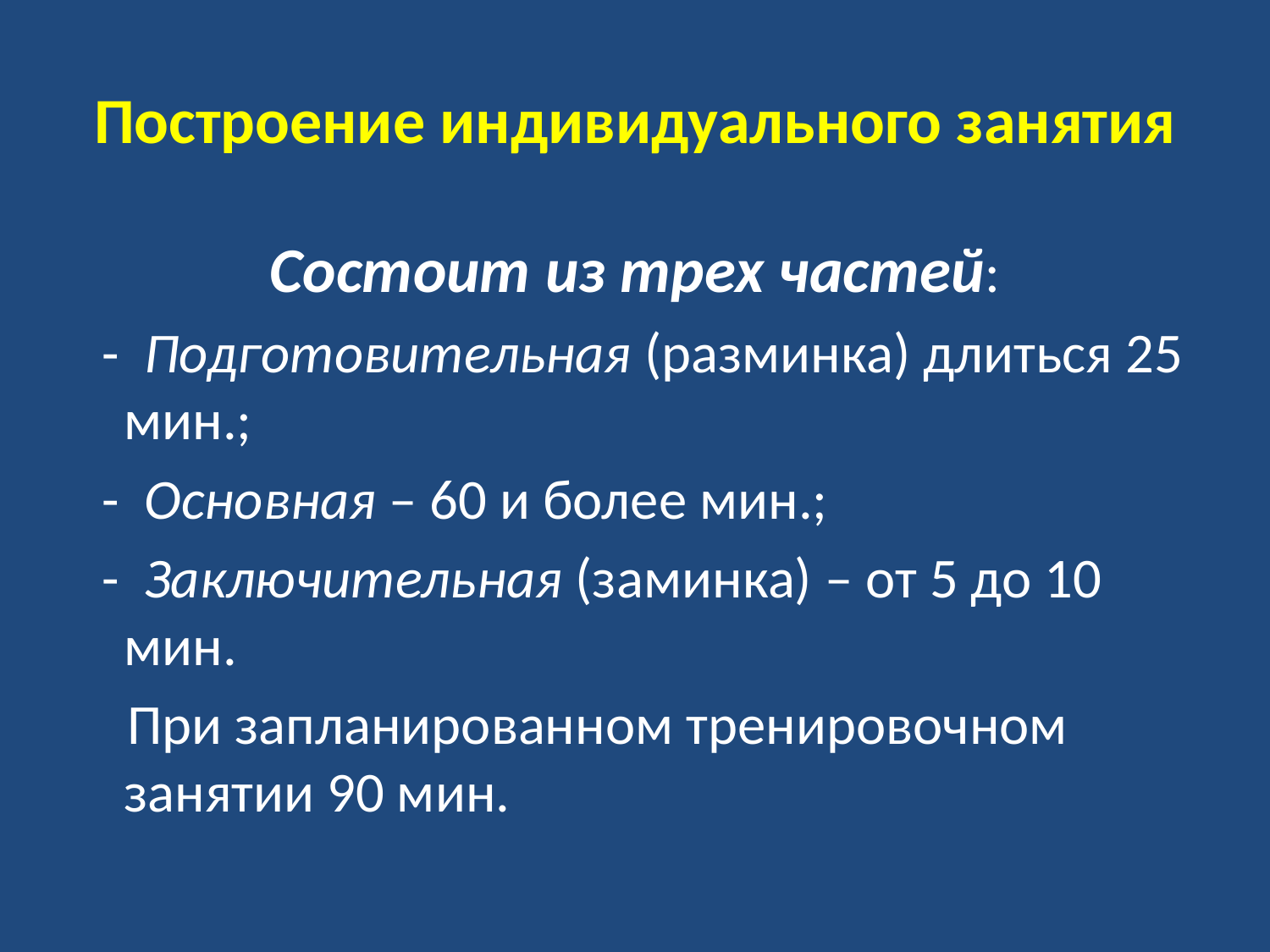

# Построение индивидуального занятия
Состоит из трех частей:
  -  Подготовительная (разминка) длиться 25 мин.;
  -  Основная – 60 и более мин.;
  -  Заключительная (заминка) – от 5 до 10 мин.
    При запланированном тренировочном занятии 90 мин.